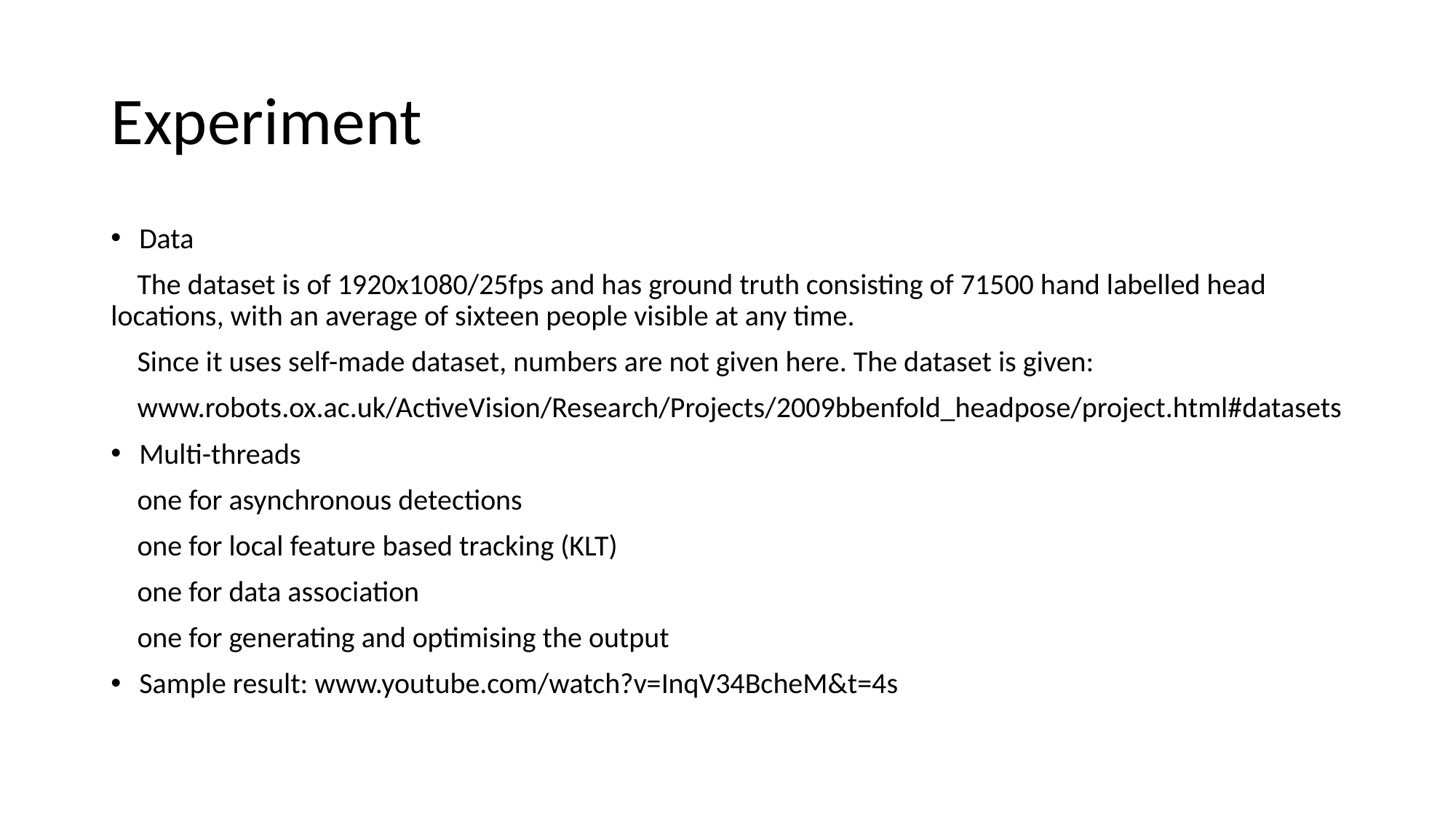

# Experiment
Data
    The dataset is of 1920x1080/25fps and has ground truth consisting of 71500 hand labelled head locations, with an average of sixteen people visible at any time.
    Since it uses self-made dataset, numbers are not given here. The dataset is given:
    www.robots.ox.ac.uk/ActiveVision/Research/Projects/2009bbenfold_headpose/project.html#datasets
Multi-threads
    one for asynchronous detections
    one for local feature based tracking (KLT)
    one for data association
    one for generating and optimising the output
Sample result: www.youtube.com/watch?v=InqV34BcheM&t=4s